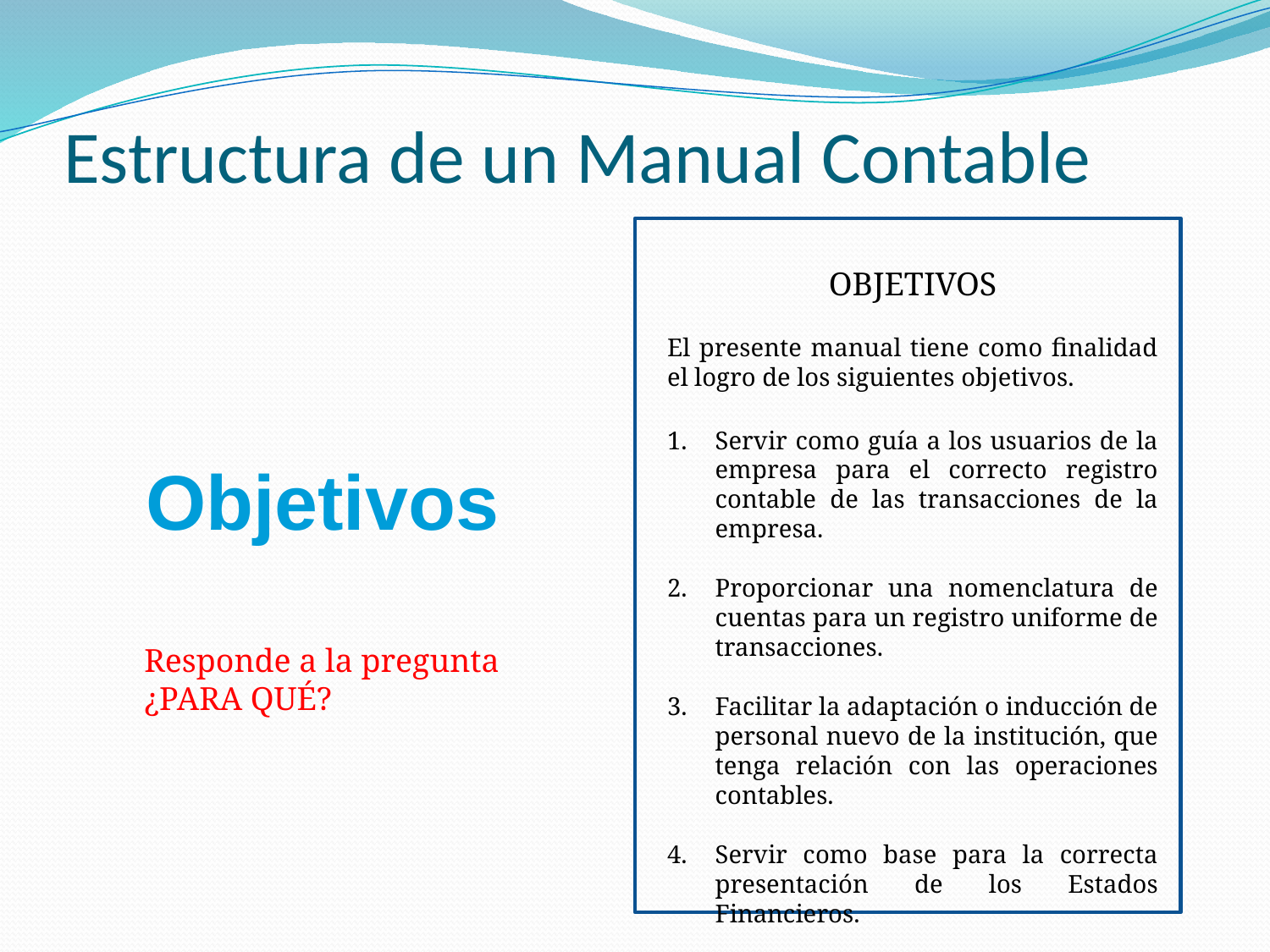

# Estructura de un Manual Contable

OBJETIVOS

El presente manual tiene como finalidad el logro de los siguientes objetivos.

Servir como guía a los usuarios de la empresa para el correcto registro contable de las transacciones de la empresa.

Proporcionar una nomenclatura de cuentas para un registro uniforme de transacciones.

Facilitar la adaptación o inducción de personal nuevo de la institución, que tenga relación con las operaciones contables.

Servir como base para la correcta presentación de los Estados Financieros.

Objetivos
Responde a la pregunta
¿PARA QUÉ?